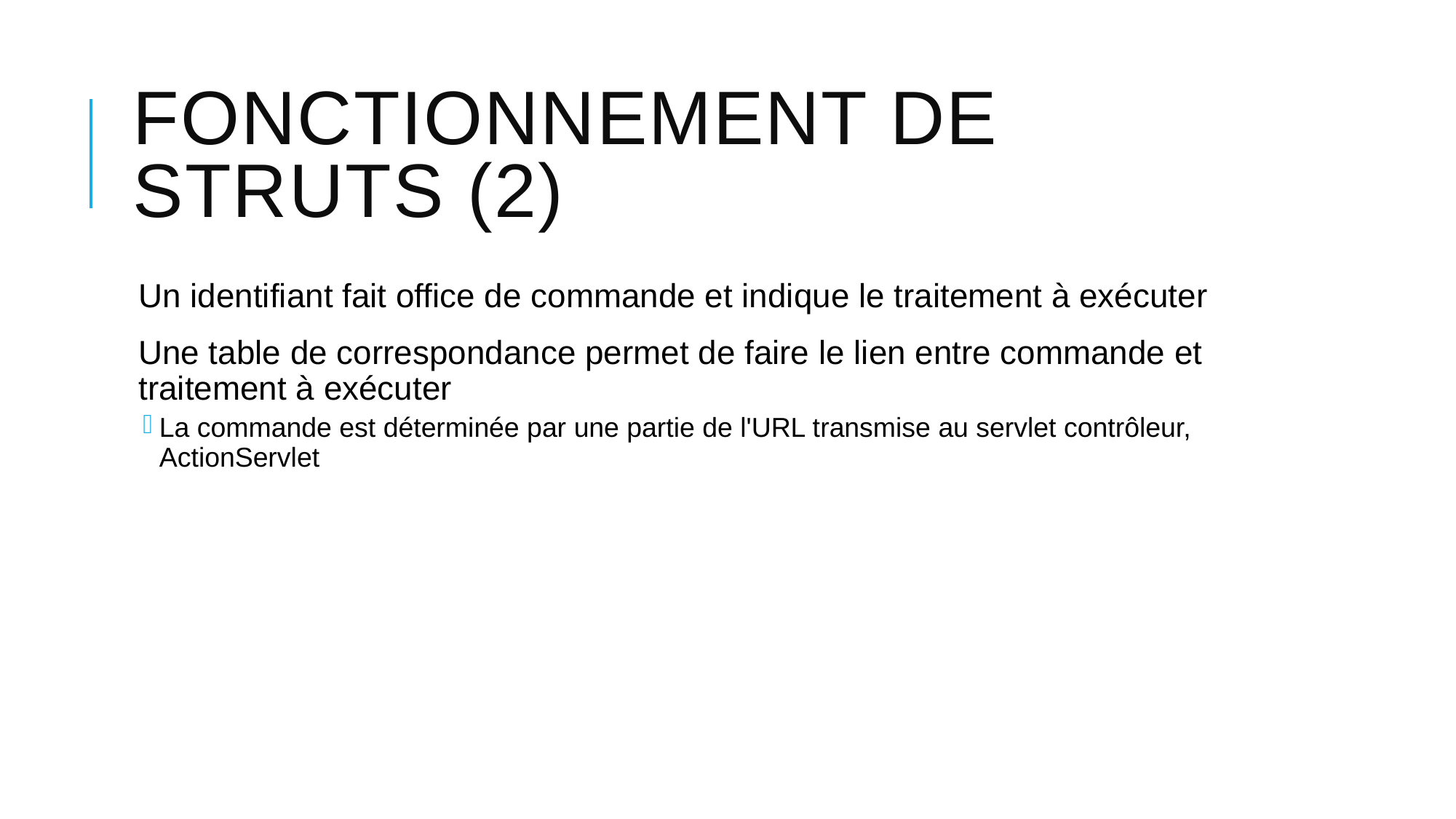

# Fonctionnement de Struts (2)
Un identifiant fait office de commande et indique le traitement à exécuter
Une table de correspondance permet de faire le lien entre commande et traitement à exécuter
La commande est déterminée par une partie de l'URL transmise au servlet contrôleur, ActionServlet